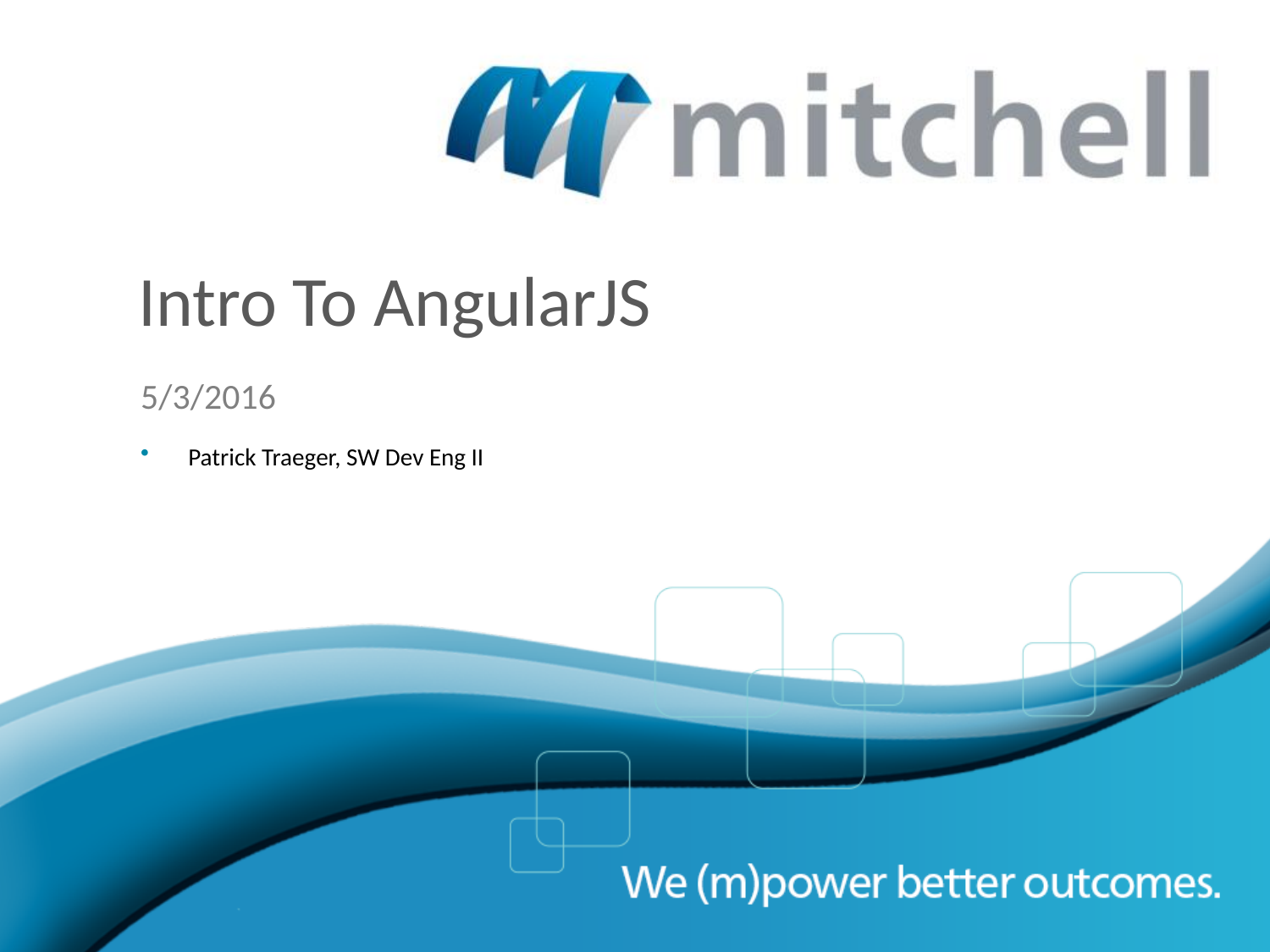

Intro To AngularJS
5/3/2016
Patrick Traeger, SW Dev Eng II